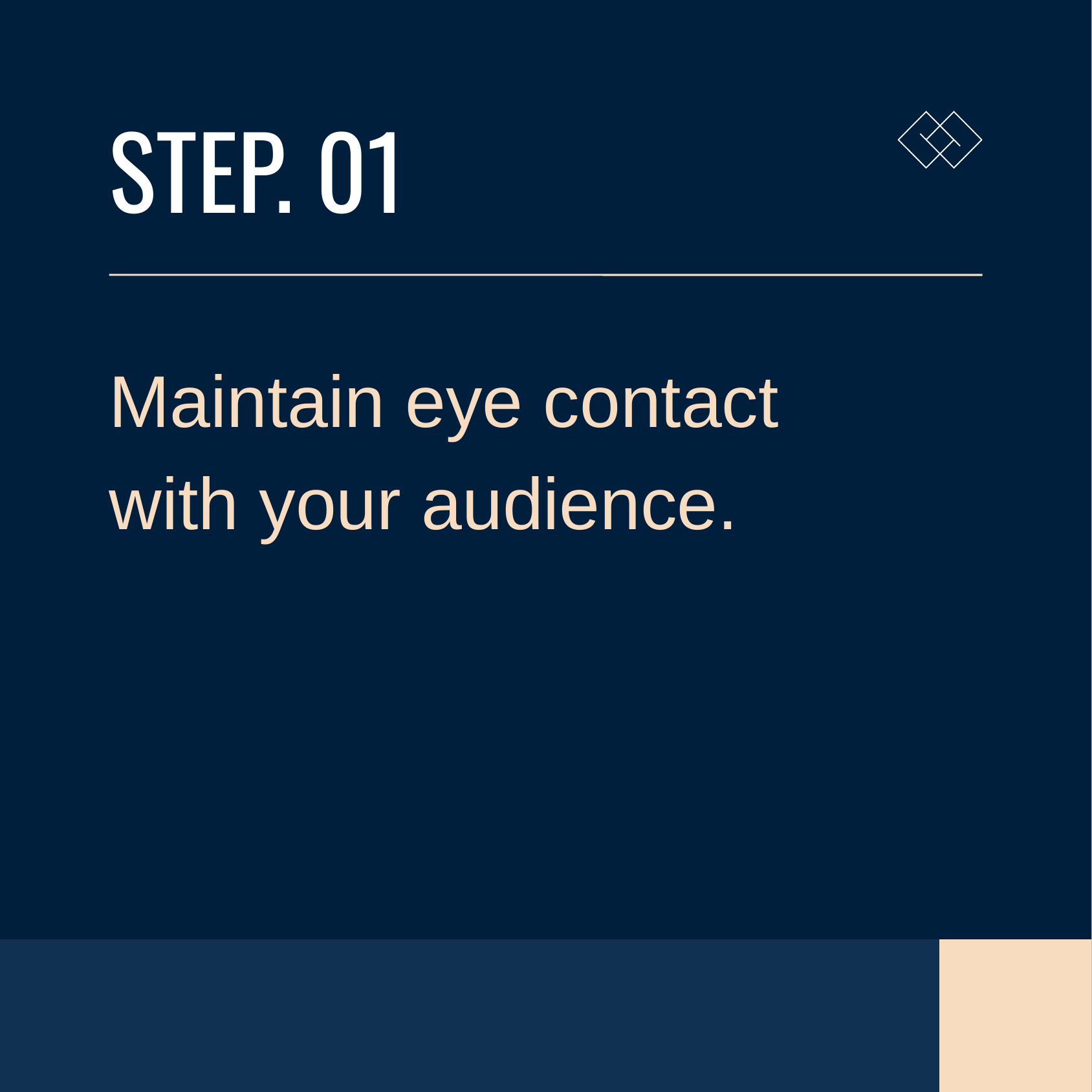

STEP. 01

Maintain eye contact with your audience.